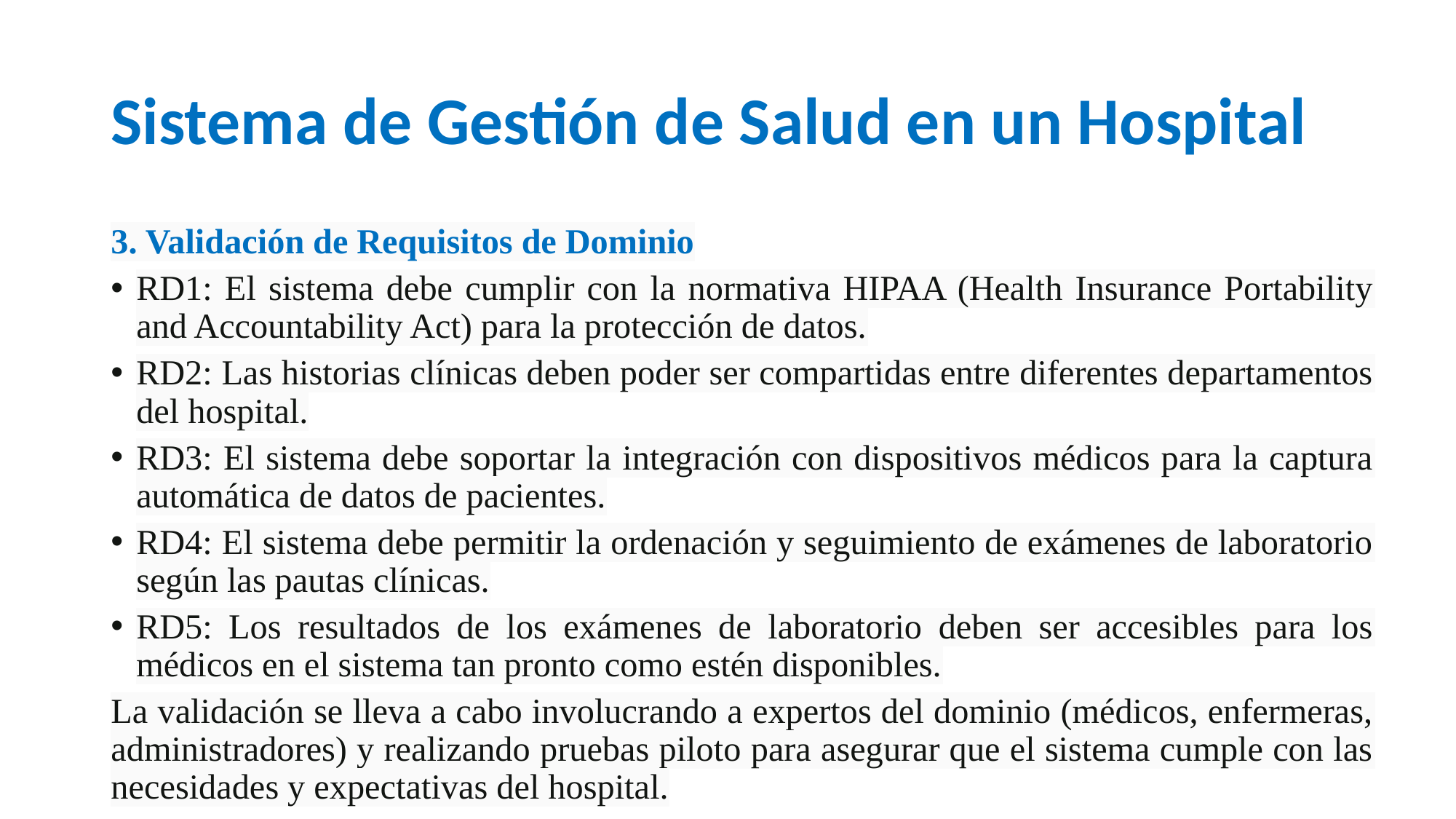

# Sistema de Gestión de Salud en un Hospital
3. Validación de Requisitos de Dominio
RD1: El sistema debe cumplir con la normativa HIPAA (Health Insurance Portability and Accountability Act) para la protección de datos.
RD2: Las historias clínicas deben poder ser compartidas entre diferentes departamentos del hospital.
RD3: El sistema debe soportar la integración con dispositivos médicos para la captura automática de datos de pacientes.
RD4: El sistema debe permitir la ordenación y seguimiento de exámenes de laboratorio según las pautas clínicas.
RD5: Los resultados de los exámenes de laboratorio deben ser accesibles para los médicos en el sistema tan pronto como estén disponibles.
La validación se lleva a cabo involucrando a expertos del dominio (médicos, enfermeras, administradores) y realizando pruebas piloto para asegurar que el sistema cumple con las necesidades y expectativas del hospital.